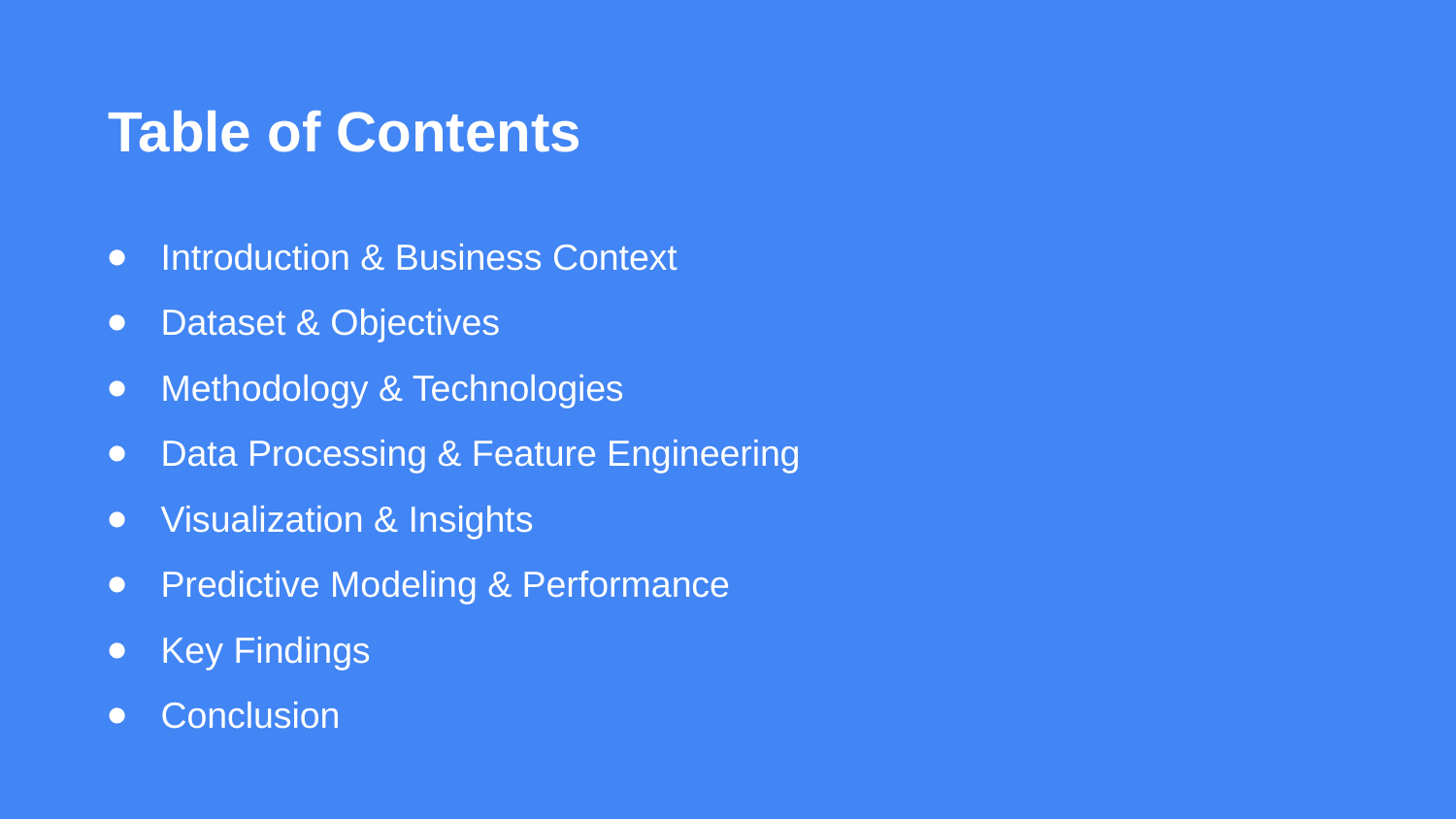

Table of Contents
# Introduction & Business Context
Dataset & Objectives
Methodology & Technologies
Data Processing & Feature Engineering
Visualization & Insights
Predictive Modeling & Performance
Key Findings
Conclusion